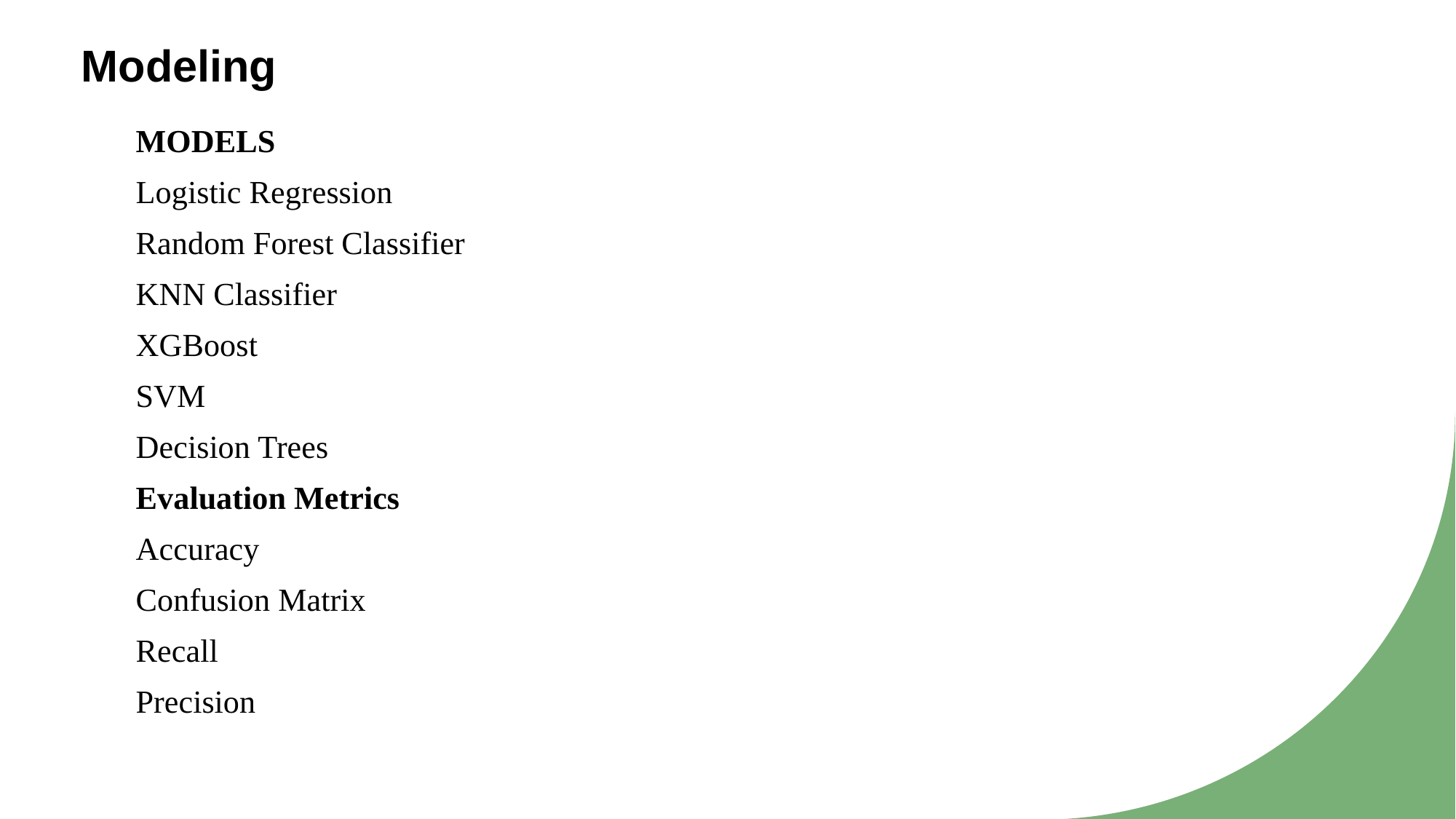

# Modeling
MODELS
Logistic Regression
Random Forest Classifier
KNN Classifier
XGBoost
SVM
Decision Trees
Evaluation Metrics
Accuracy
Confusion Matrix
Recall
Precision